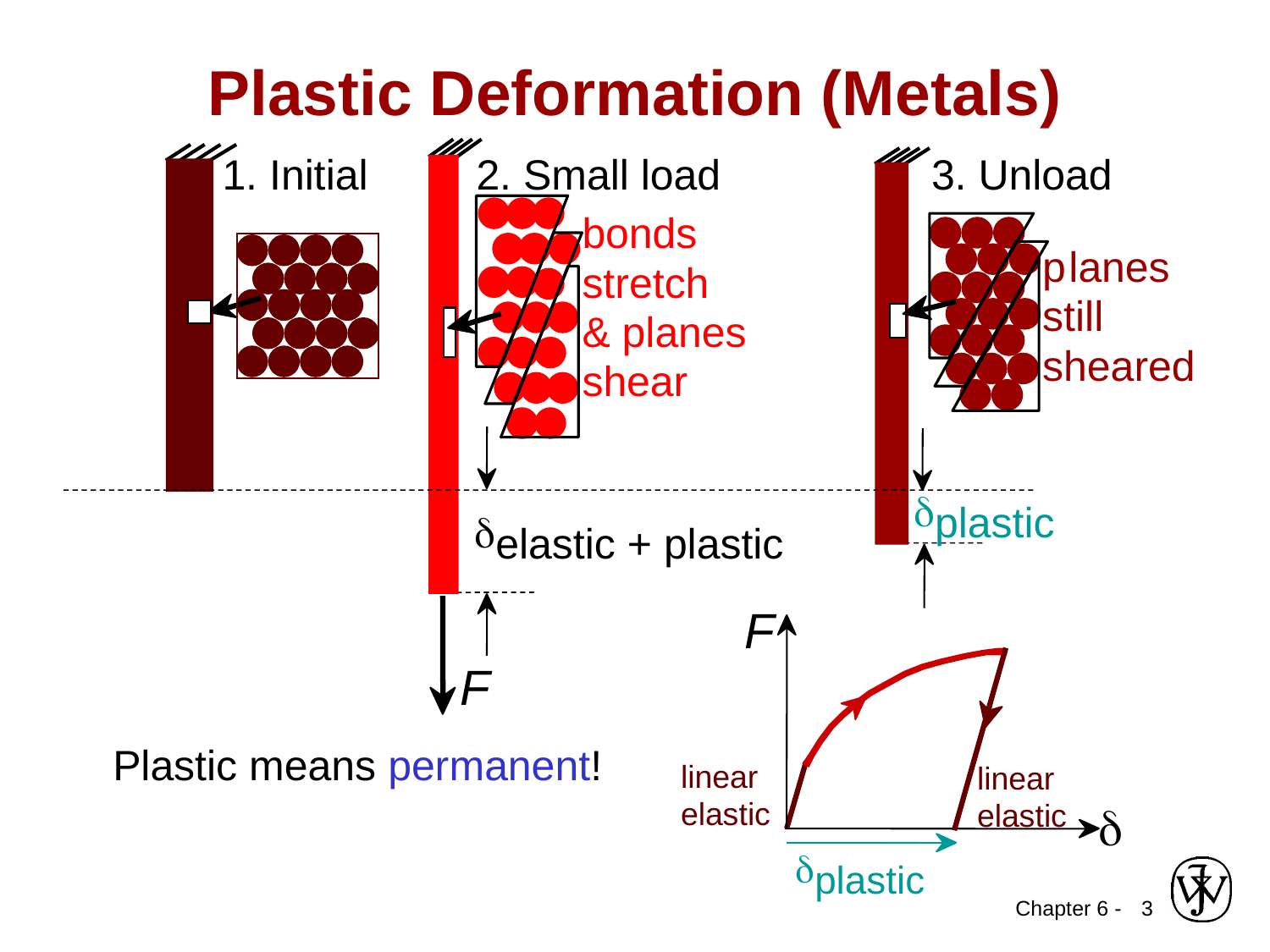

Plastic Deformation (Metals)

1. Initial
2. Small load

3. Unload

bonds

p
lanes

stretch

still

& planes

sheared

shear

δ

plastic
δ
elastic + plastic

F

F

linear
linear

elastic
elastic
δ

δ
plastic
Plastic means permanent!
3